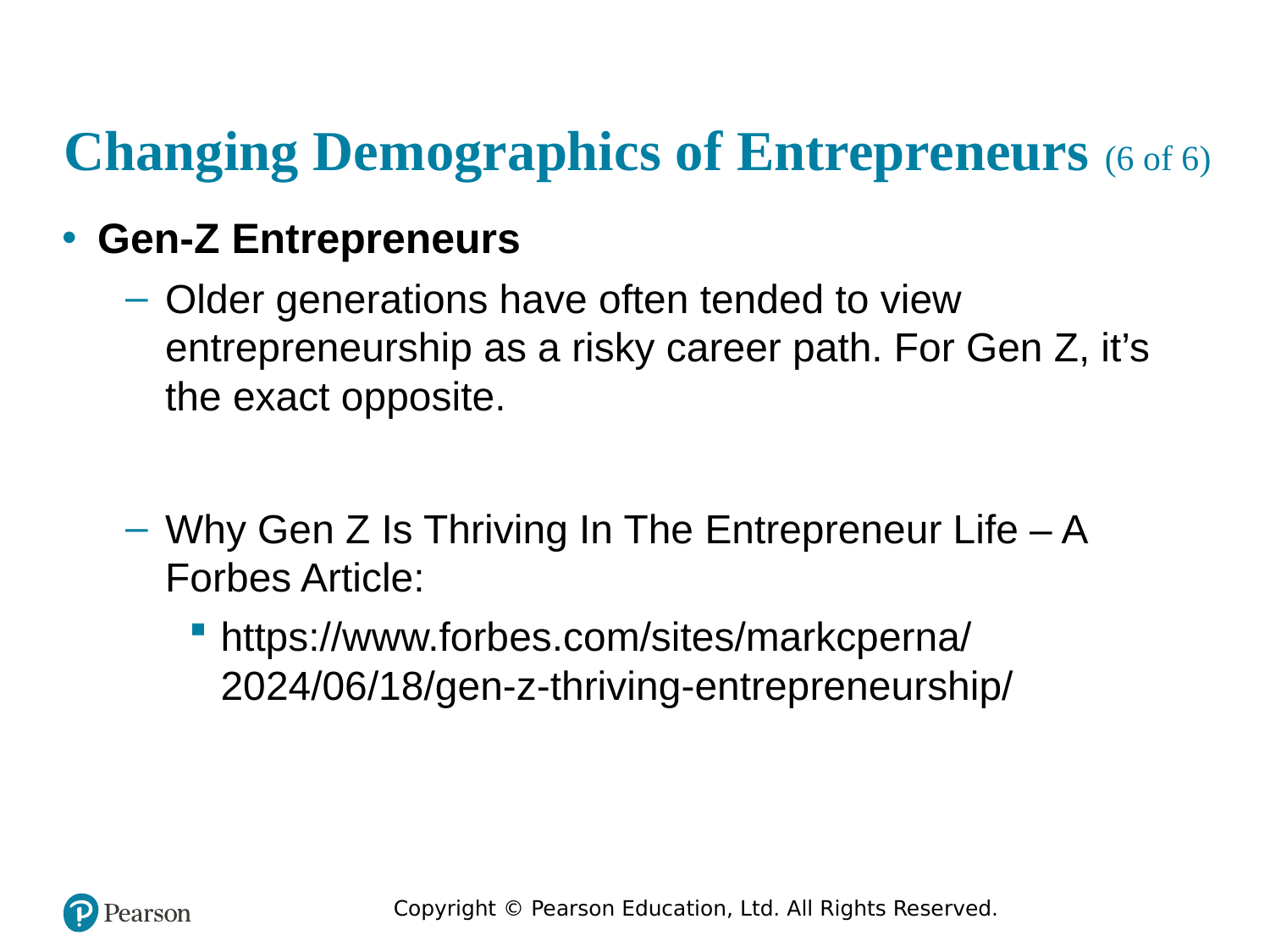

# Changing Demographics of Entrepreneurs (6 of 6)
Gen-Z Entrepreneurs
Older generations have often tended to view entrepreneurship as a risky career path. For Gen Z, it’s the exact opposite.

Why Gen Z Is Thriving In The Entrepreneur Life – A Forbes Article:
https://www.forbes.com/sites/markcperna/2024/06/18/gen-z-thriving-entrepreneurship/